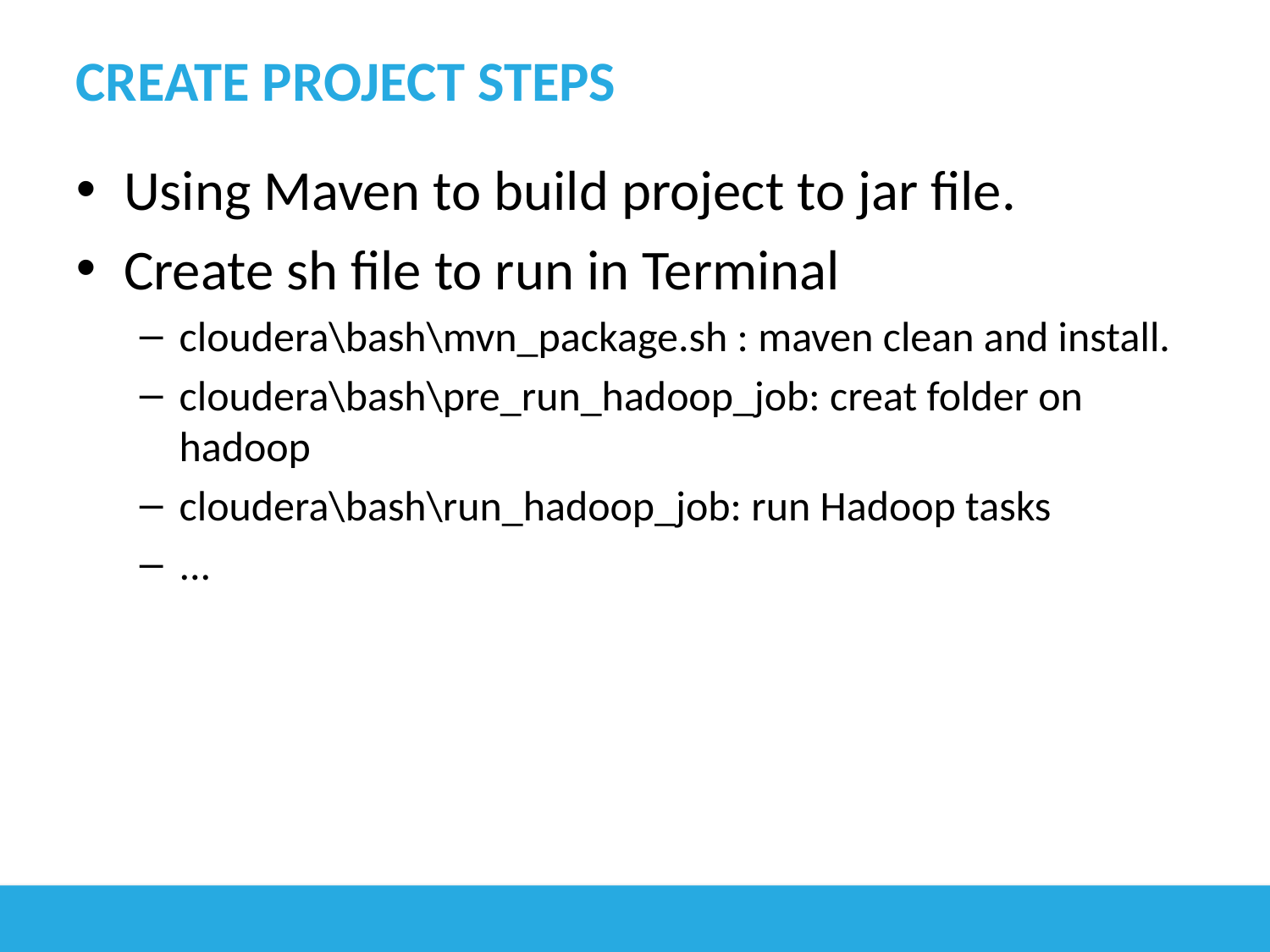

# Create project steps
Using Maven to build project to jar file.
Create sh file to run in Terminal
cloudera\bash\mvn_package.sh : maven clean and install.
cloudera\bash\pre_run_hadoop_job: creat folder on hadoop
cloudera\bash\run_hadoop_job: run Hadoop tasks
...